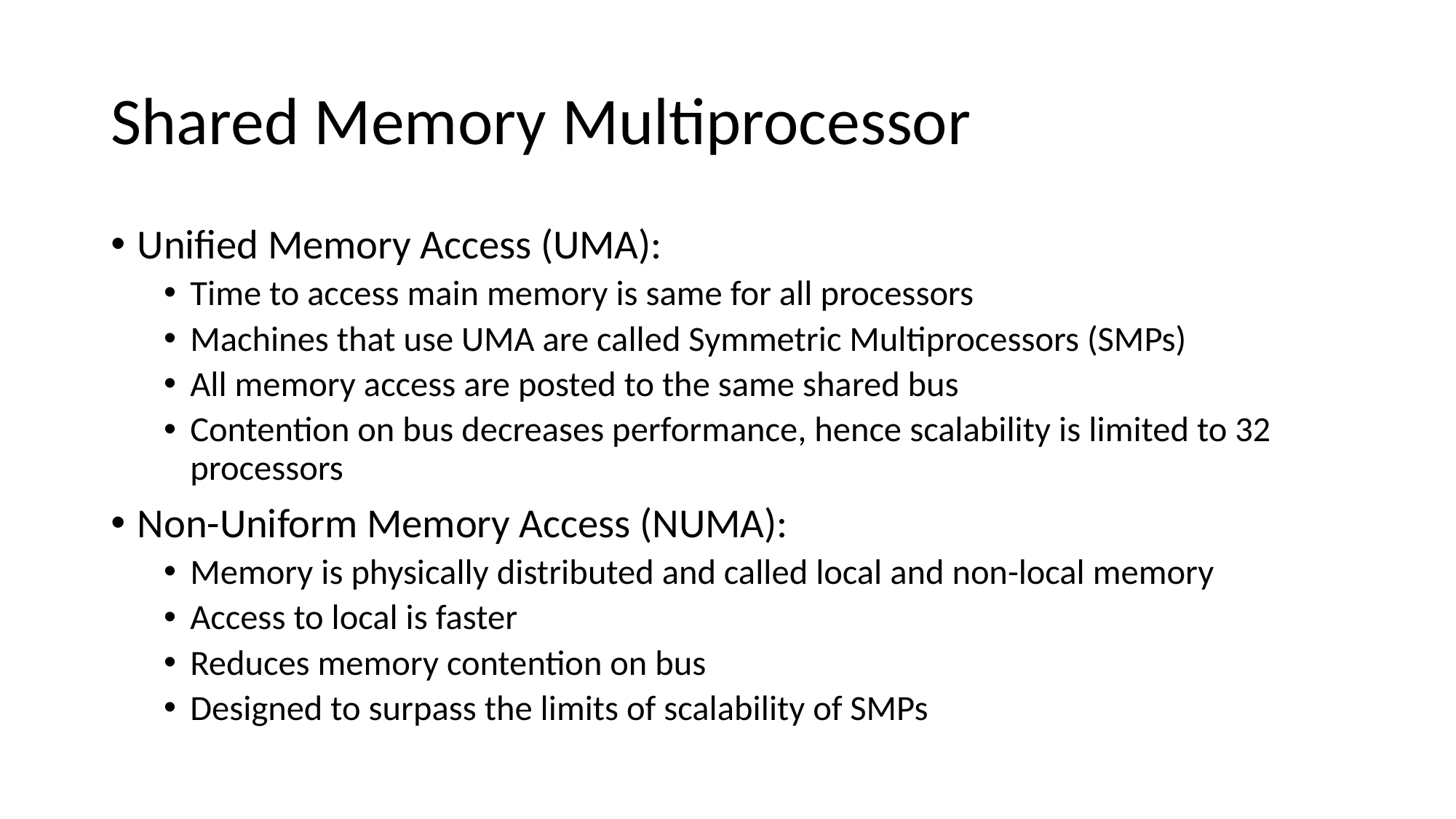

# Shared Memory Multiprocessor
Unified Memory Access (UMA):
Time to access main memory is same for all processors
Machines that use UMA are called Symmetric Multiprocessors (SMPs)
All memory access are posted to the same shared bus
Contention on bus decreases performance, hence scalability is limited to 32 processors
Non-Uniform Memory Access (NUMA):
Memory is physically distributed and called local and non-local memory
Access to local is faster
Reduces memory contention on bus
Designed to surpass the limits of scalability of SMPs